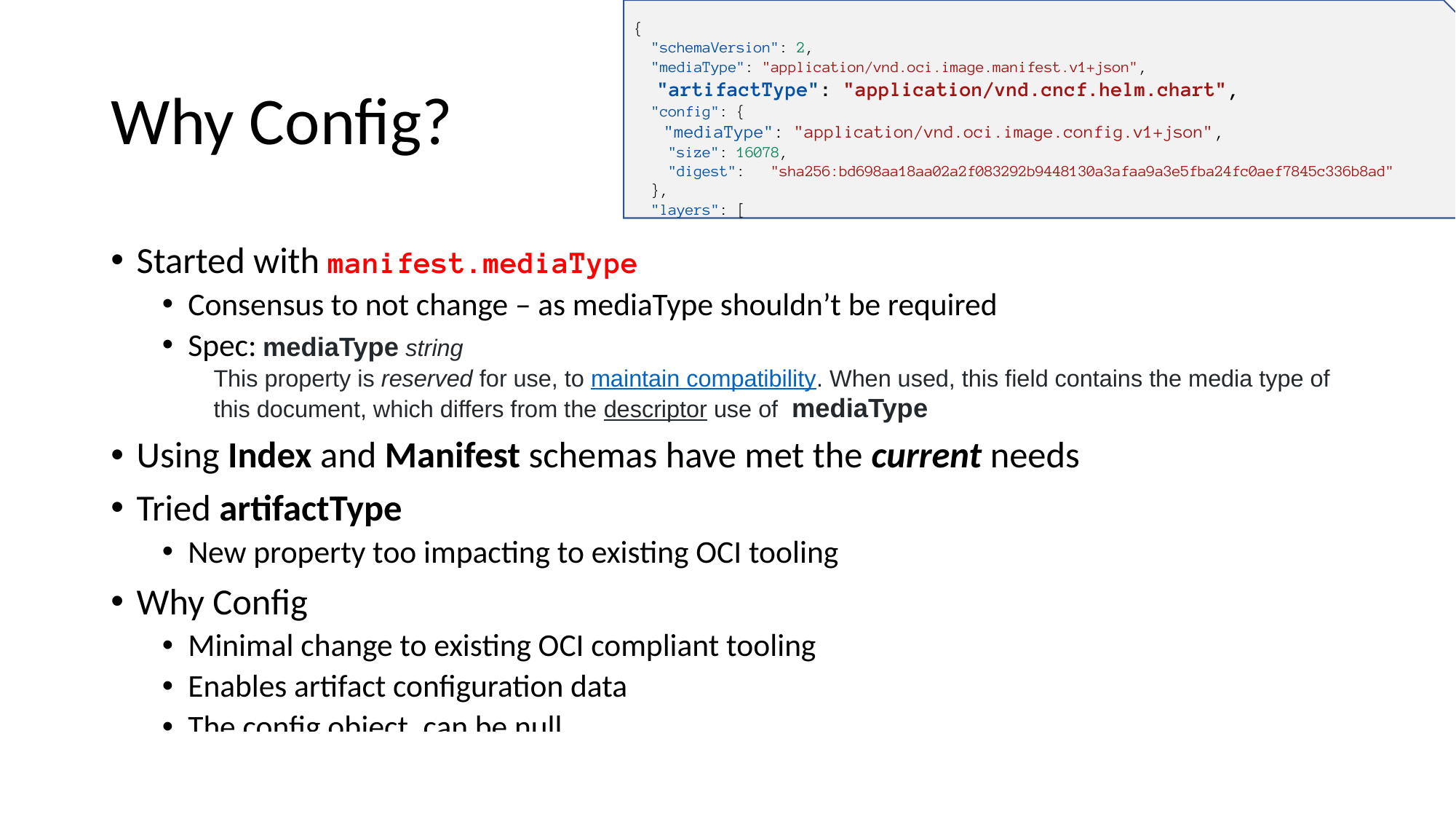

{
  "schemaVersion": 2,
  "mediaType": "application/vnd.oci.image.manifest.v1+json",
  "artifactType": "application/vnd.cncf.helm.chart",
  "config": {
   "mediaType": "application/vnd.oci.image.config.v1+json",
    "size": 16078,
    "digest":   "sha256:bd698aa18aa02a2f083292b9448130a3afaa9a3e5fba24fc0aef7845c336b8ad"
  },
  "layers": [
# Why Config?
Started with manifest.mediaType
Consensus to not change – as mediaType shouldn’t be required
Spec: mediaType string
This property is reserved for use, to maintain compatibility. When used, this field contains the media type of this document, which differs from the descriptor use of  mediaType
Using Index and Manifest schemas have met the current needs
Tried artifactType
New property too impacting to existing OCI tooling
Why Config
Minimal change to existing OCI compliant tooling
Enables artifact configuration data
The config object, can be null